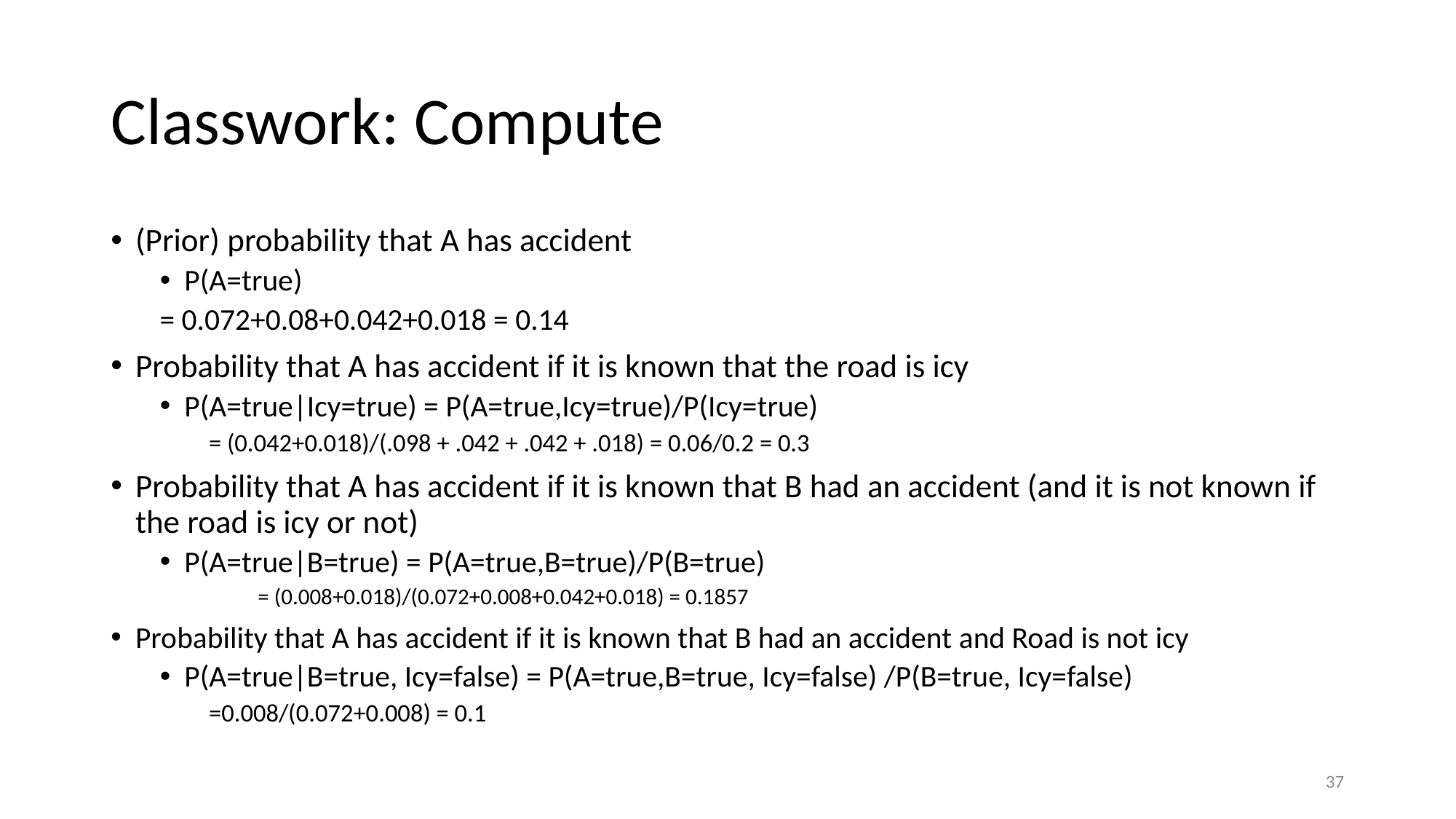

# Classwork: Compute
(Prior) probability that A has accident
P(A=true)
		= 0.072+0.08+0.042+0.018 = 0.14
Probability that A has accident if it is known that the road is icy
P(A=true|Icy=true) = P(A=true,Icy=true)/P(Icy=true)
	= (0.042+0.018)/(.098 + .042 + .042 + .018) = 0.06/0.2 = 0.3
Probability that A has accident if it is known that B had an accident (and it is not known if the road is icy or not)
P(A=true|B=true) = P(A=true,B=true)/P(B=true)
	= (0.008+0.018)/(0.072+0.008+0.042+0.018) = 0.1857
Probability that A has accident if it is known that B had an accident and Road is not icy
P(A=true|B=true, Icy=false) = P(A=true,B=true, Icy=false) /P(B=true, Icy=false)
	=0.008/(0.072+0.008) = 0.1

37